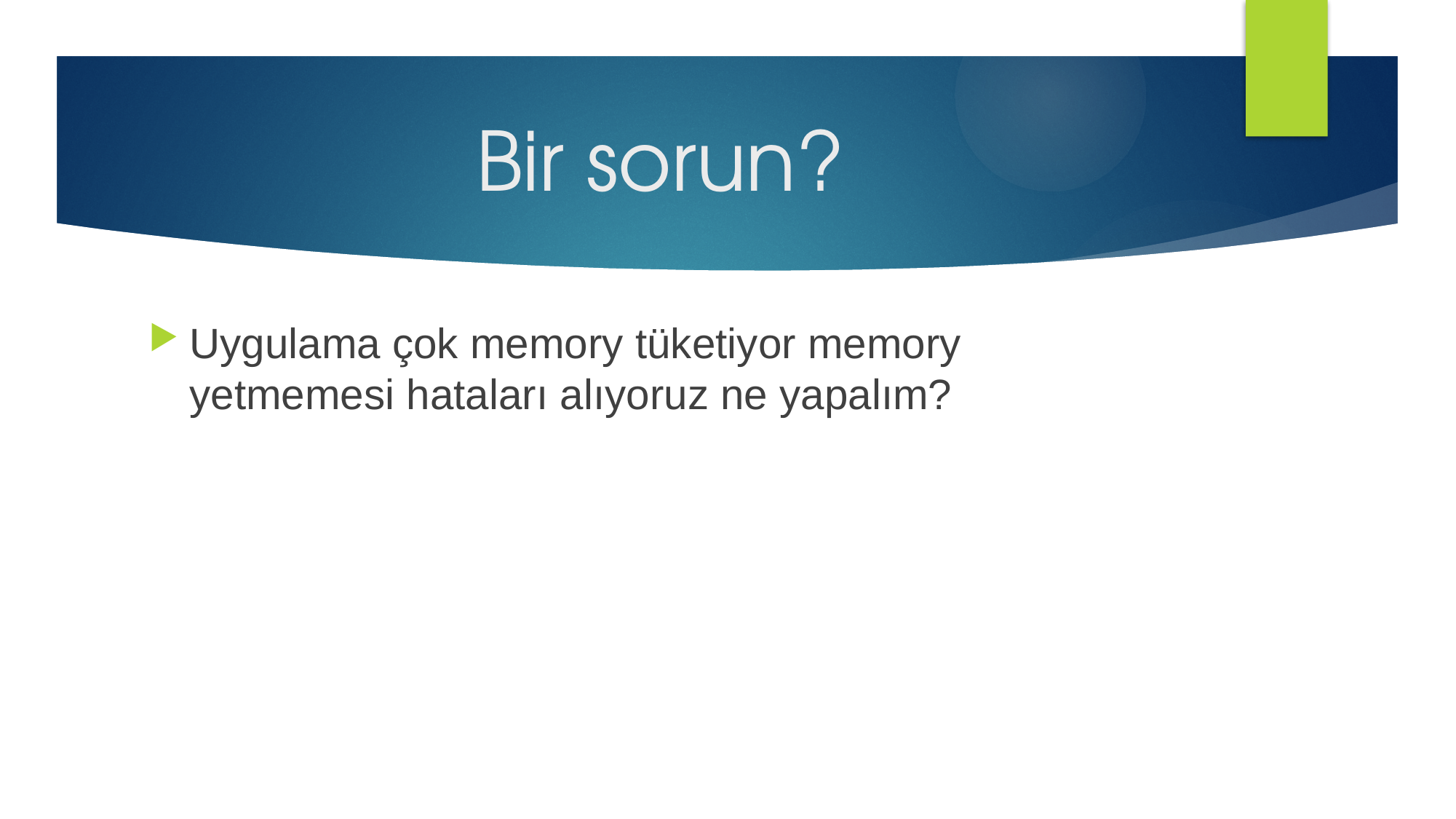

# Bir sorun?
Uygulama çok memory tüketiyor memory yetmemesi hataları alıyoruz ne yapalım?